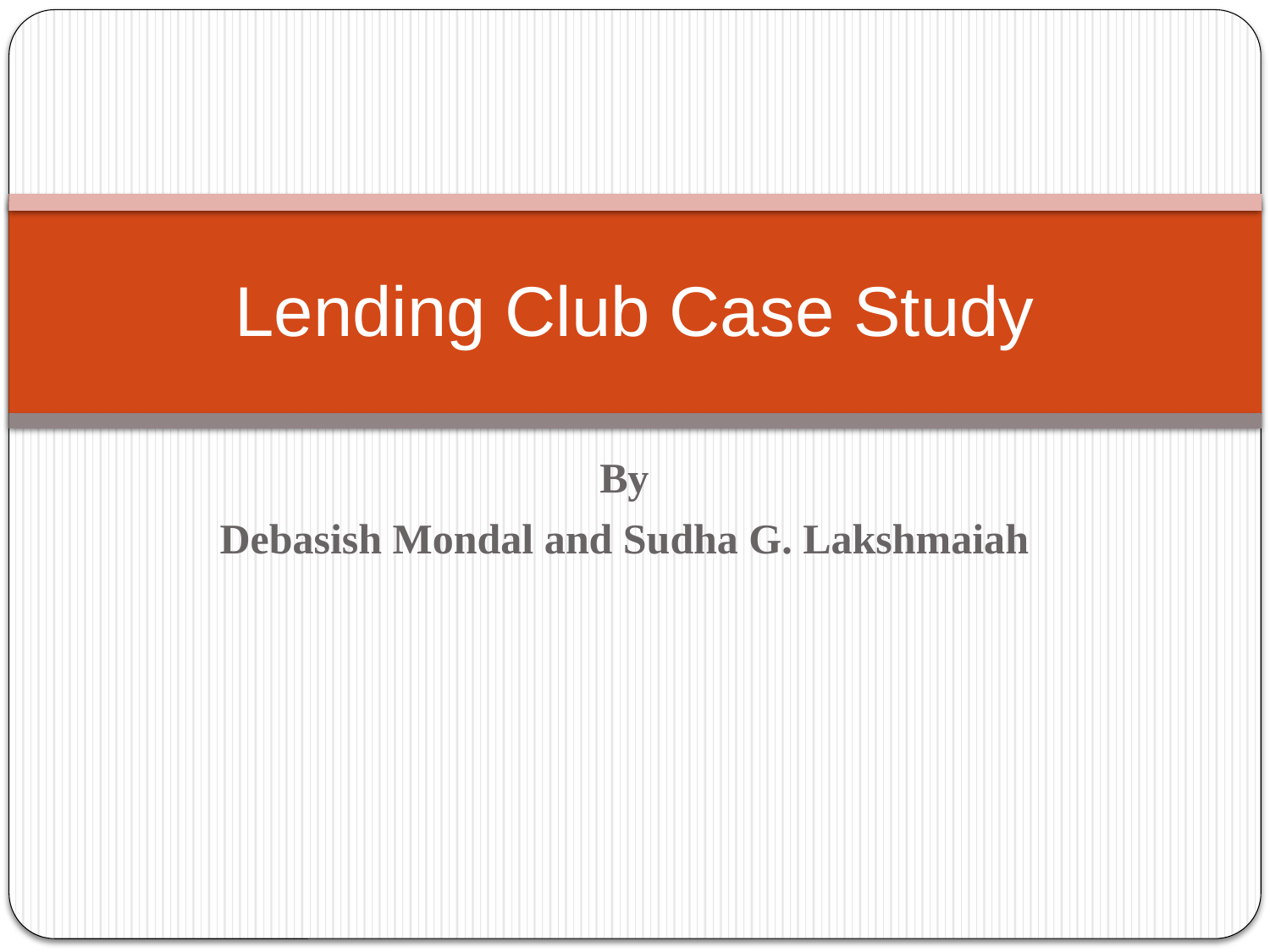

# Lending Club Case Study
By
Debasish Mondal and Sudha G. Lakshmaiah